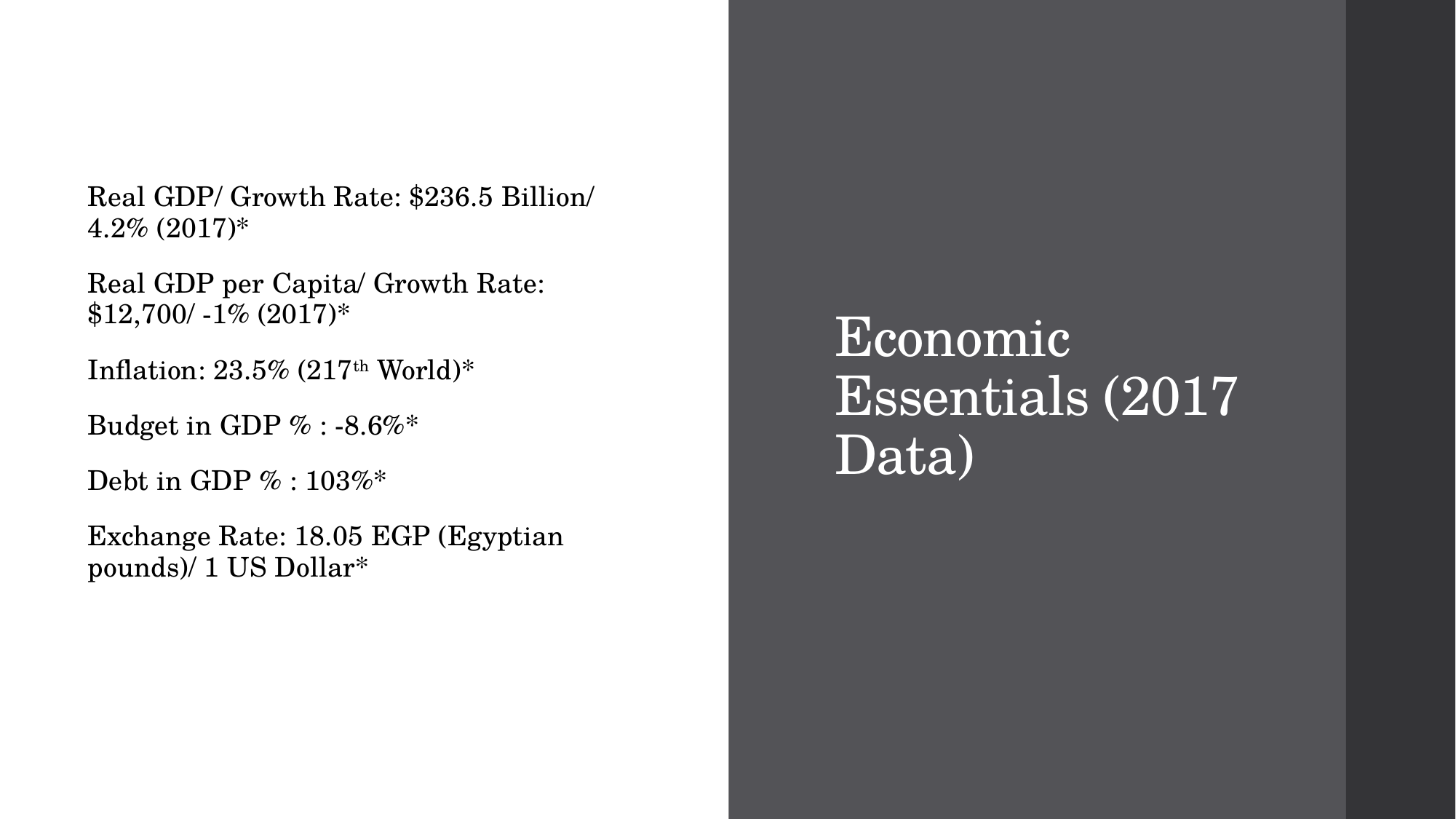

# Economic Essentials (2017 Data)
Real GDP/ Growth Rate: $236.5 Billion/ 4.2% (2017)*
Real GDP per Capita/ Growth Rate: $12,700/ -1% (2017)*
Inflation: 23.5% (217th World)*
Budget in GDP % : -8.6%*
Debt in GDP % : 103%*
Exchange Rate: 18.05 EGP (Egyptian pounds)/ 1 US Dollar*